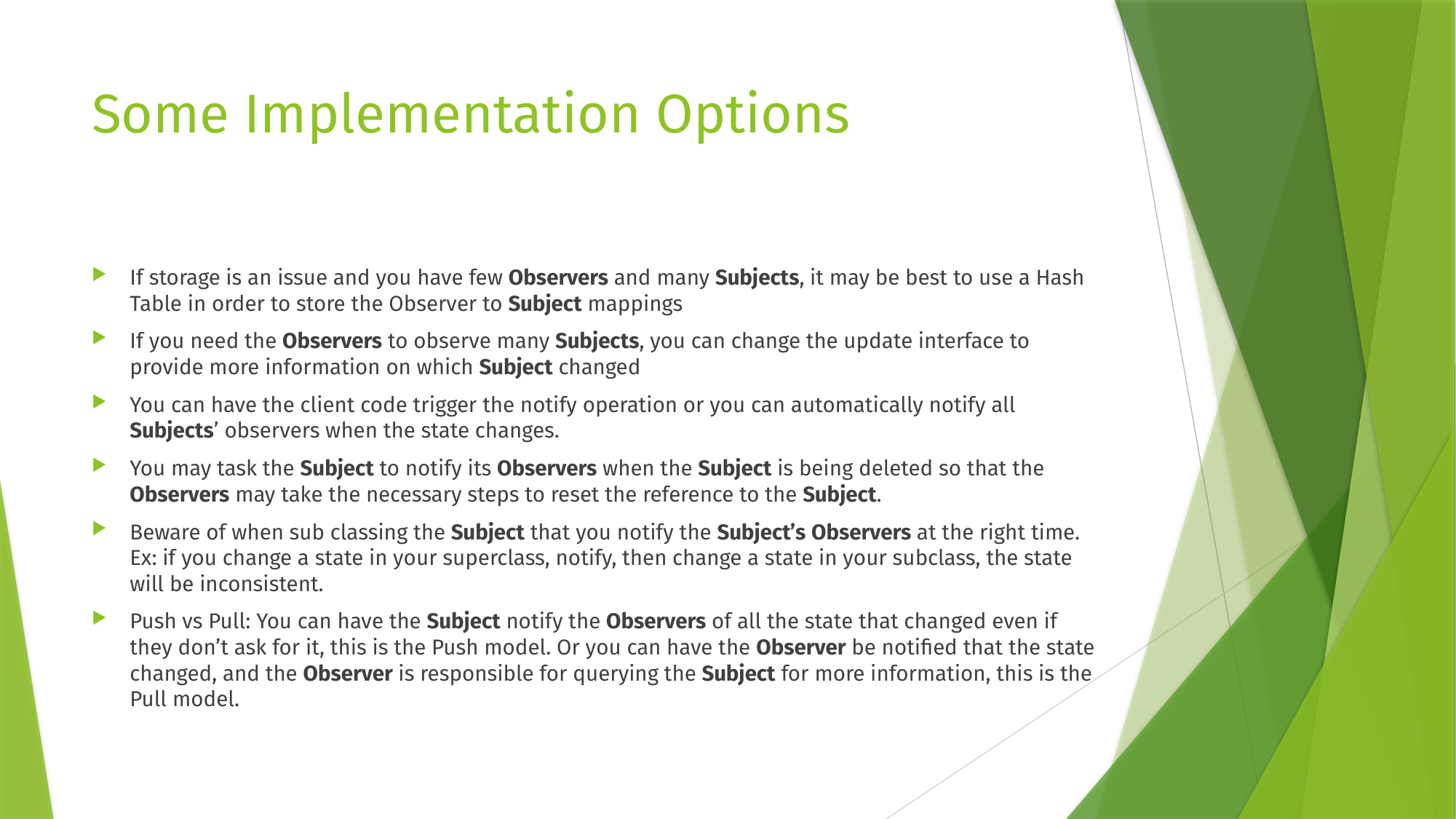

# Some Implementation Options
If storage is an issue and you have few Observers and many Subjects, it may be best to use a Hash Table in order to store the Observer to Subject mappings
If you need the Observers to observe many Subjects, you can change the update interface to provide more information on which Subject changed
You can have the client code trigger the notify operation or you can automatically notify all Subjects’ observers when the state changes.
You may task the Subject to notify its Observers when the Subject is being deleted so that the Observers may take the necessary steps to reset the reference to the Subject.
Beware of when sub classing the Subject that you notify the Subject’s Observers at the right time. Ex: if you change a state in your superclass, notify, then change a state in your subclass, the state will be inconsistent.
Push vs Pull: You can have the Subject notify the Observers of all the state that changed even if they don’t ask for it, this is the Push model. Or you can have the Observer be notified that the state changed, and the Observer is responsible for querying the Subject for more information, this is the Pull model.